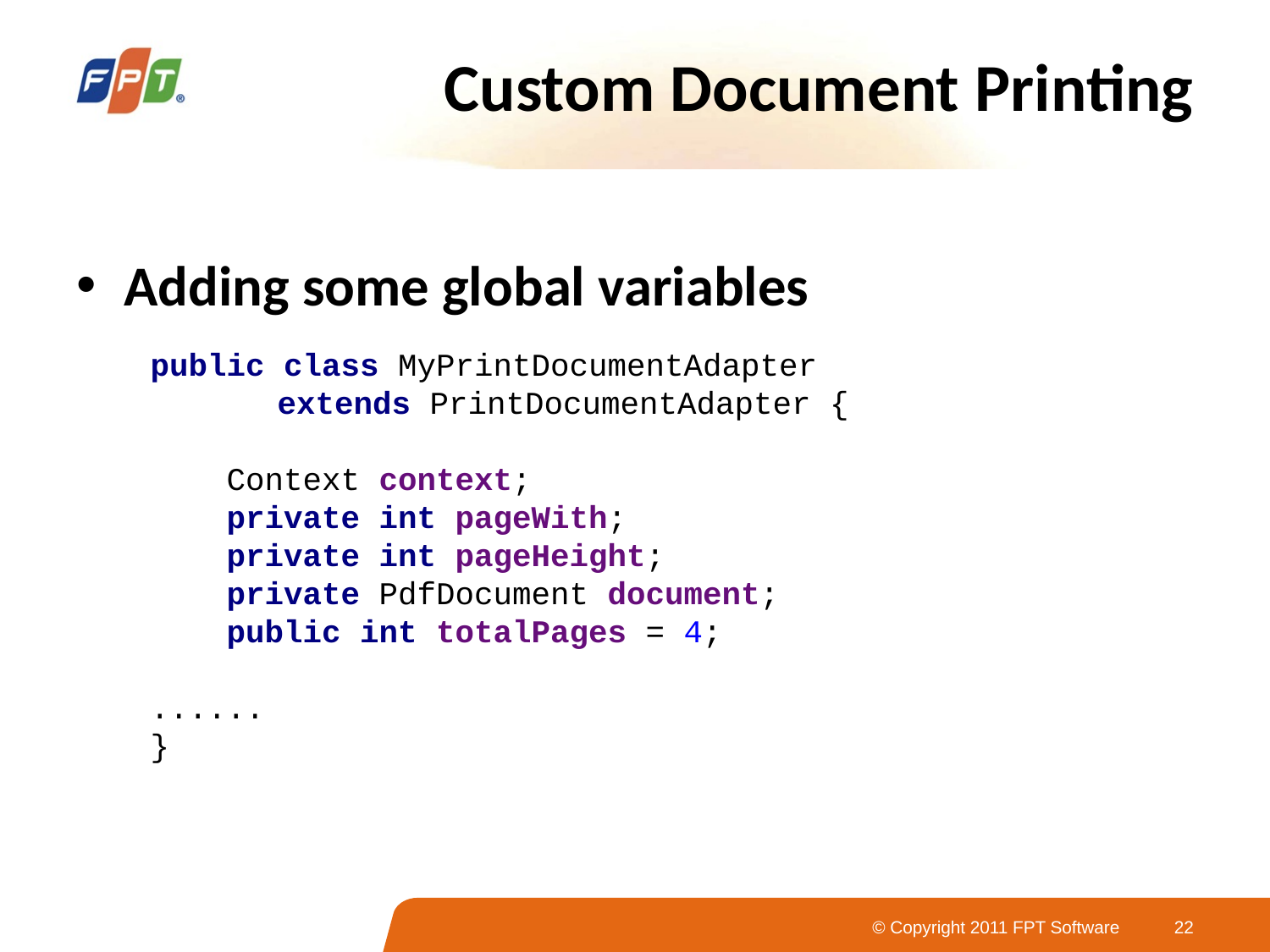

# Custom Document Printing
Adding some global variables
public class MyPrintDocumentAdapter
	extends PrintDocumentAdapter {
    Context context;
    private int pageWith;
    private int pageHeight;
    private PdfDocument document;
    public int totalPages = 4;

......
}